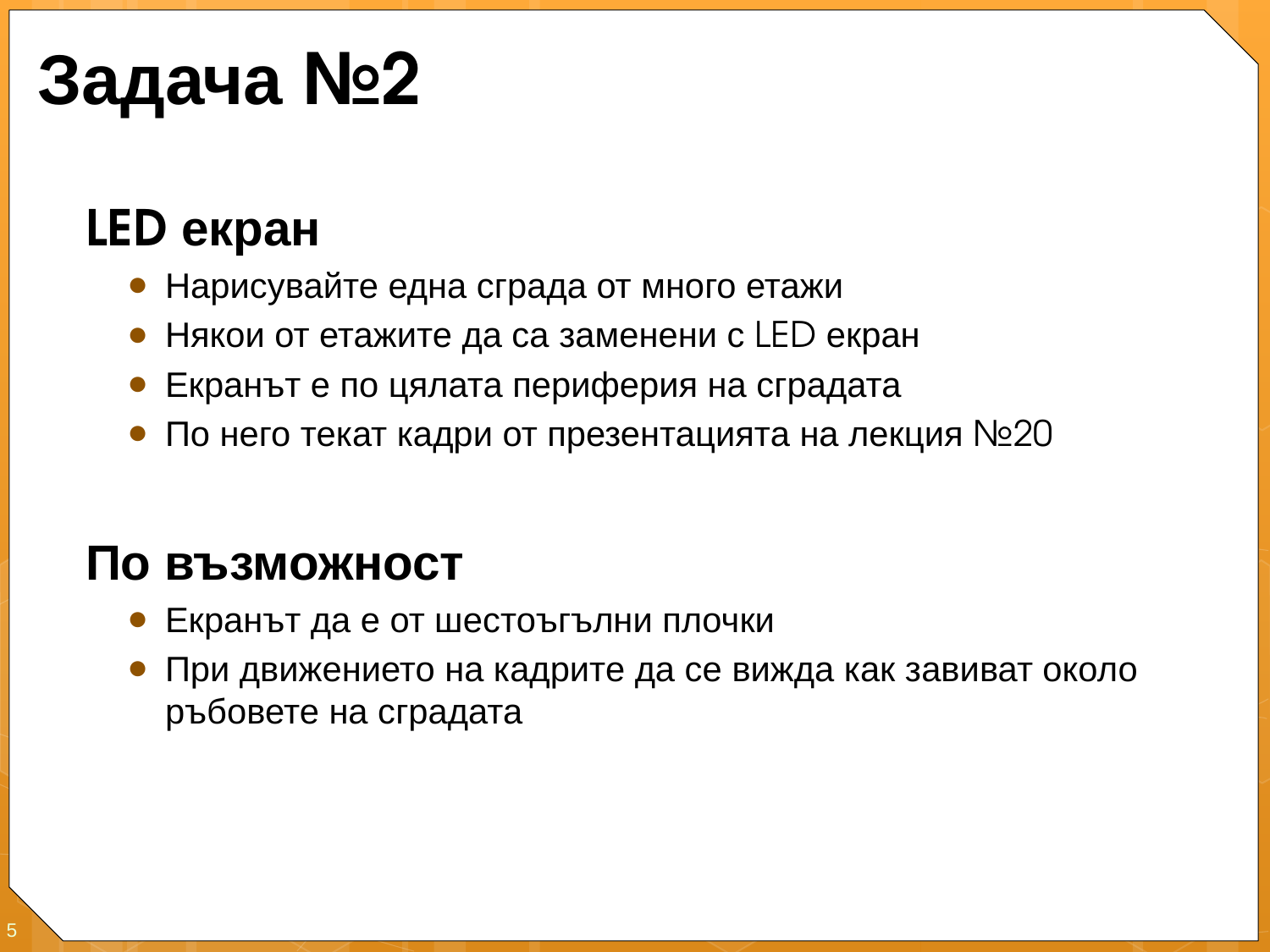

# Задача №2
LED екран
Нарисувайте една сграда от много етажи
Някои от етажите да са заменени с LED екран
Екранът е по цялата периферия на сградата
По него текат кадри от презентацията на лекция №20

По възможност
Екранът да е от шестоъгълни плочки
При движението на кадрите да се вижда как завиват около ръбовете на сградата